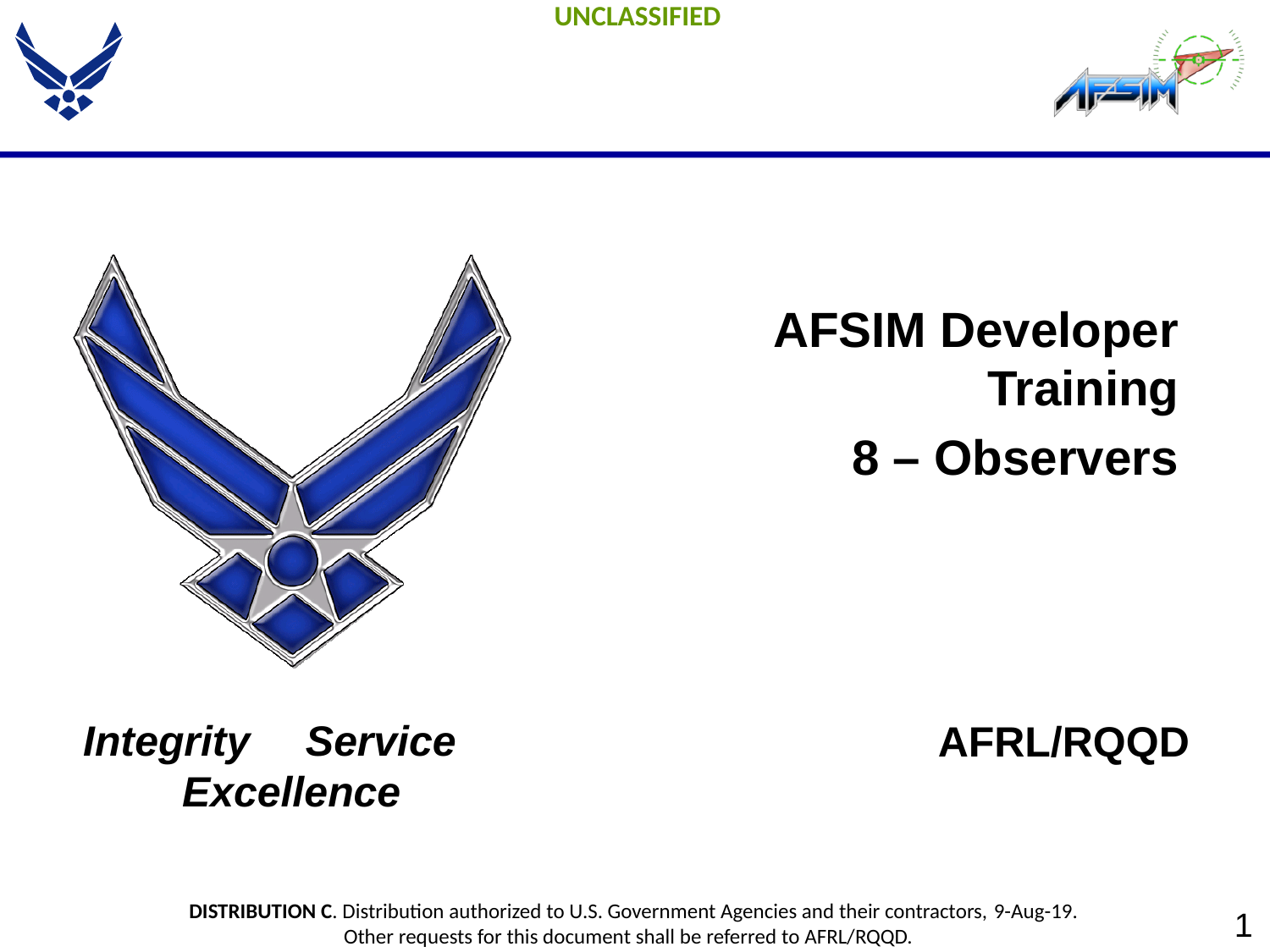

AFSIM Developer Training
8 – Observers
AFRL/RQQD